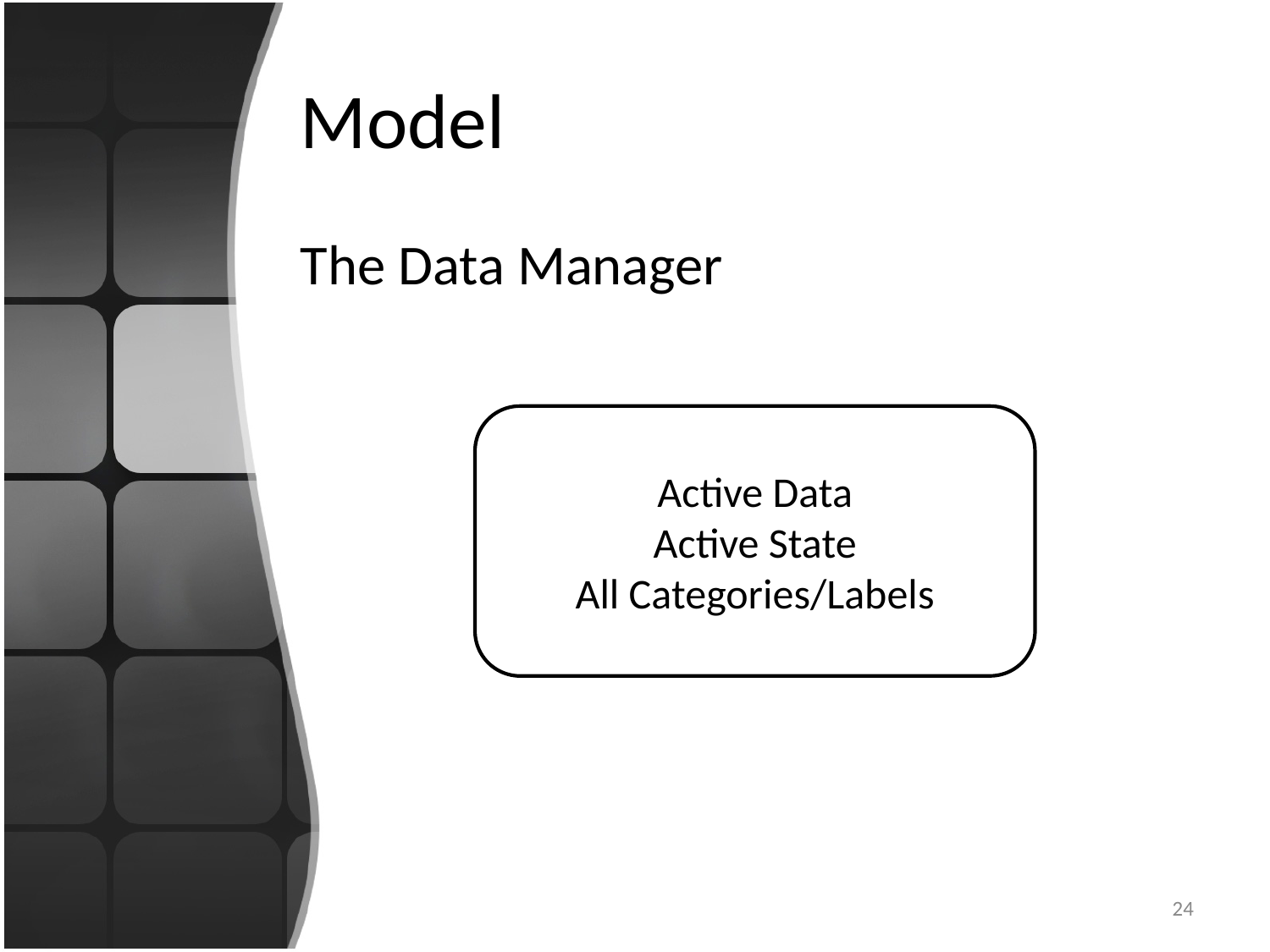

# Model
The Data Manager
Active Data
Active State
All Categories/Labels
24